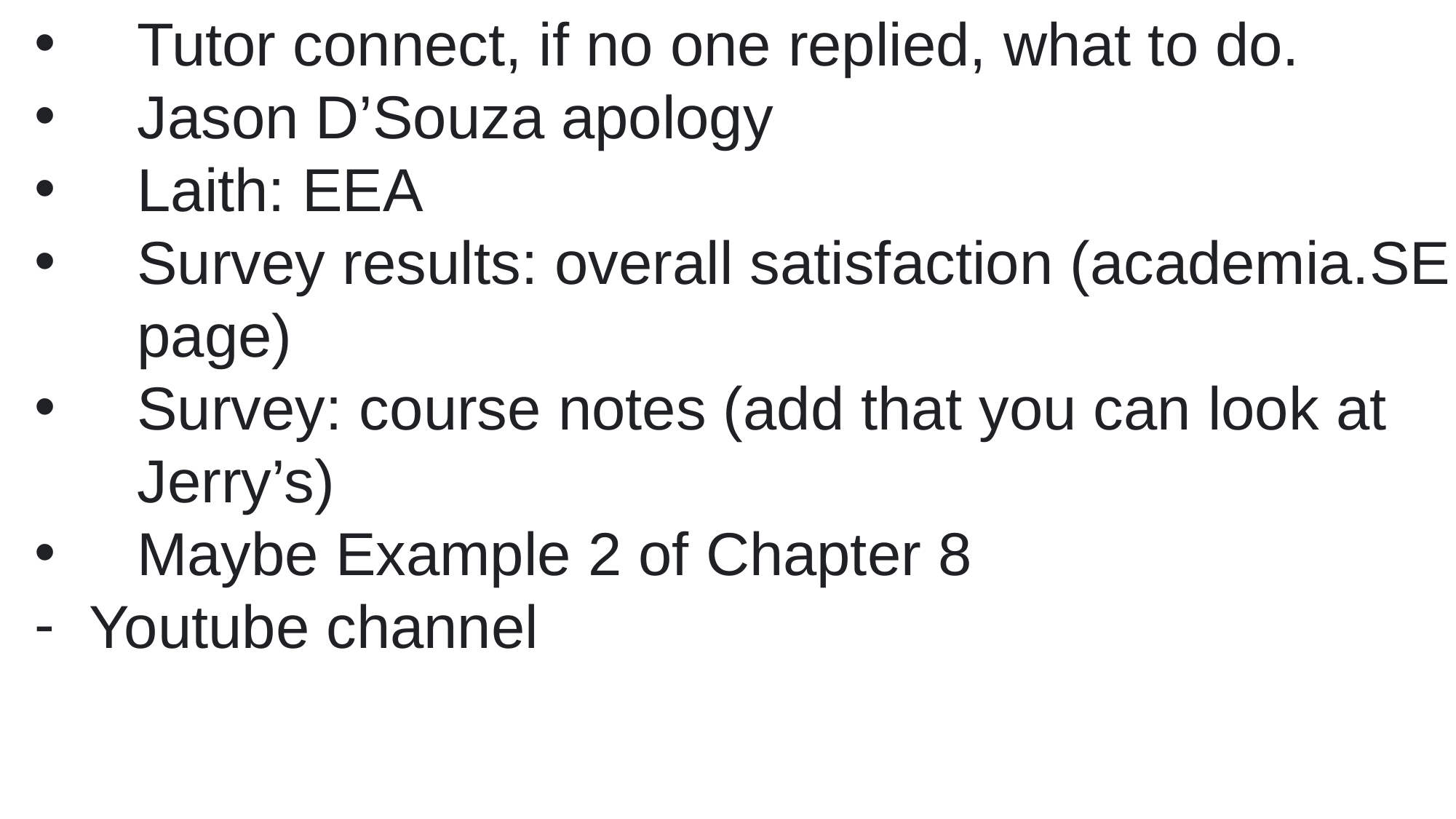

Tutor connect, if no one replied, what to do.
Jason D’Souza apology
Laith: EEA
Survey results: overall satisfaction (academia.SE page)
Survey: course notes (add that you can look at Jerry’s)
Maybe Example 2 of Chapter 8
Youtube channel